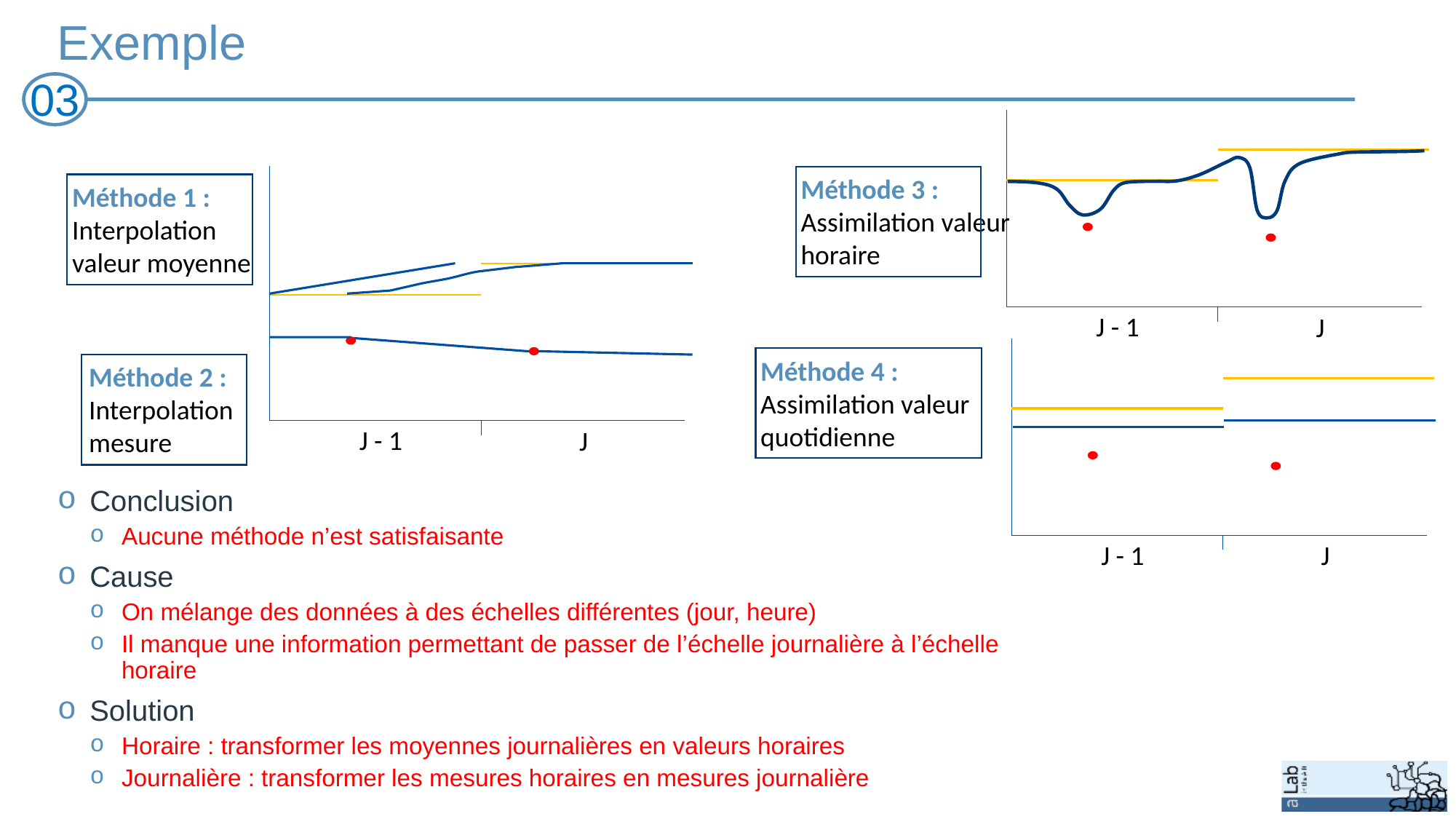

# Exemple
03

Méthode 1 :
Interpolation valeur moyenne

Méthode 2 :
Interpolation mesure

J - 1
J
Méthode 3 :
Assimilation valeur horaire

J - 1
J

Méthode 4 :
Assimilation valeur quotidienne

Conclusion
Aucune méthode n’est satisfaisante
Cause
On mélange des données à des échelles différentes (jour, heure)
Il manque une information permettant de passer de l’échelle journalière à l’échelle horaire
Solution
Horaire : transformer les moyennes journalières en valeurs horaires
Journalière : transformer les mesures horaires en mesures journalière
J - 1
J